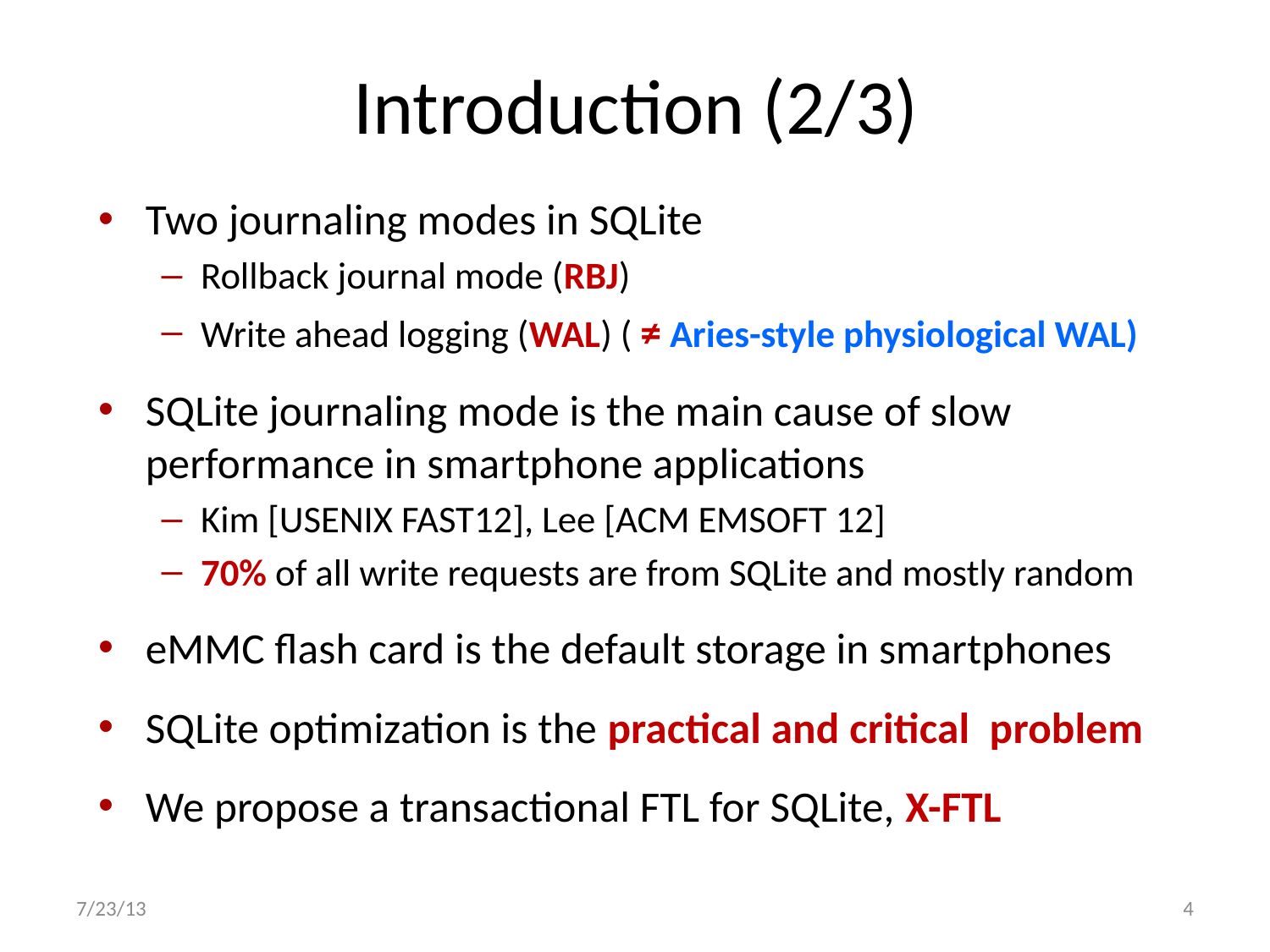

# Introduction (2/3)
Two journaling modes in SQLite
Rollback journal mode (RBJ)
Write ahead logging (WAL) ( ≠ Aries-style physiological WAL)
SQLite journaling mode is the main cause of slow performance in smartphone applications
Kim [USENIX FAST12], Lee [ACM EMSOFT 12]
70% of all write requests are from SQLite and mostly random
eMMC flash card is the default storage in smartphones
SQLite optimization is the practical and critical  problem
We propose a transactional FTL for SQLite, X-FTL
7/23/13
4